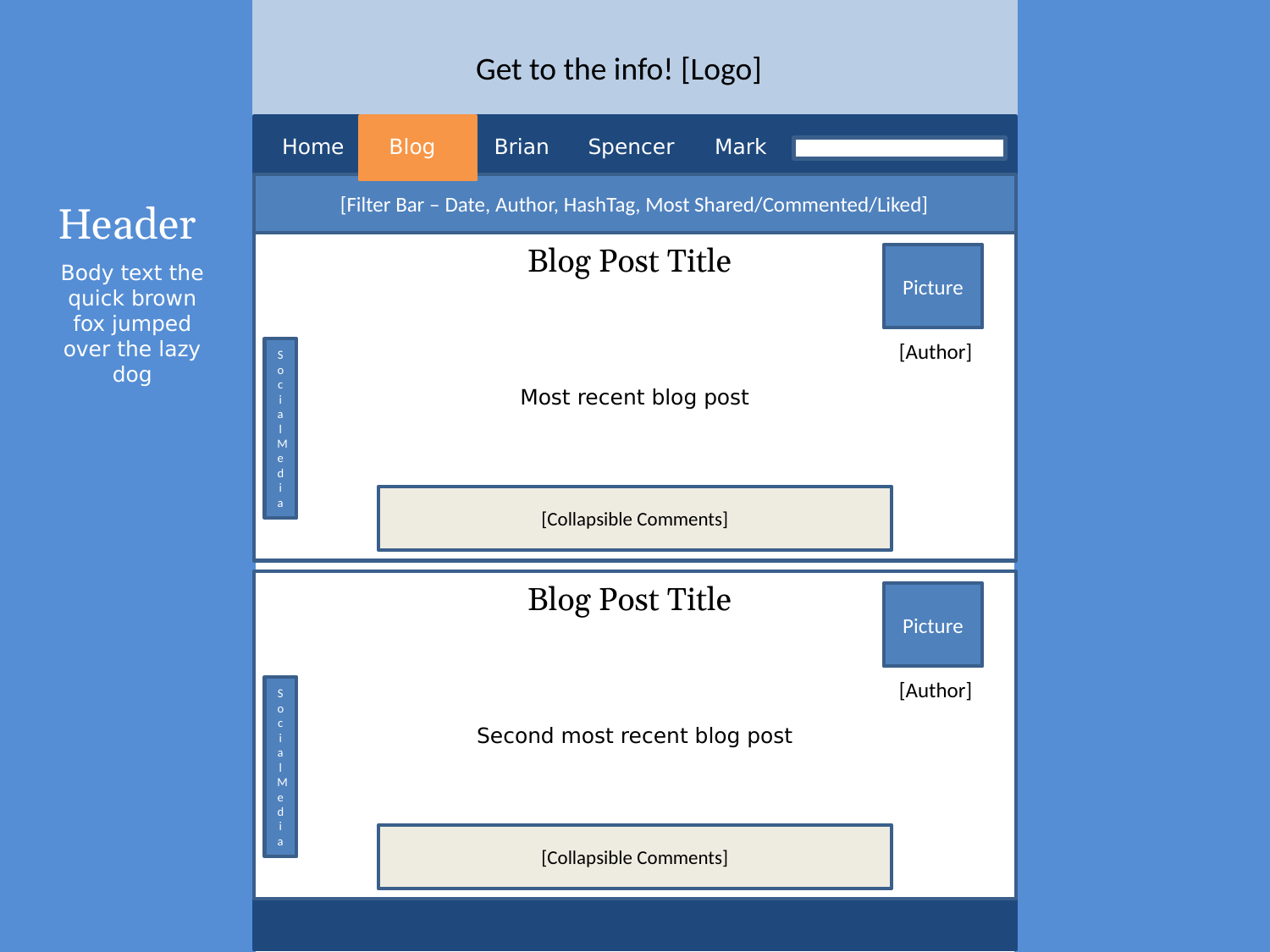

Get to the info! [Logo]

Home
Blog
Brian
Spencer
Mark
Store

[Filter Bar – Date, Author, HashTag, Most Shared/Commented/Liked]
Header
Most recent blog post
Blog Post Title
Picture
Body text the quick brown fox jumped over the lazy dog
[Author]
Social Media
[Collapsible Comments]
Second most recent blog post
Blog Post Title
Picture
[Author]
Social Media
[Collapsible Comments]